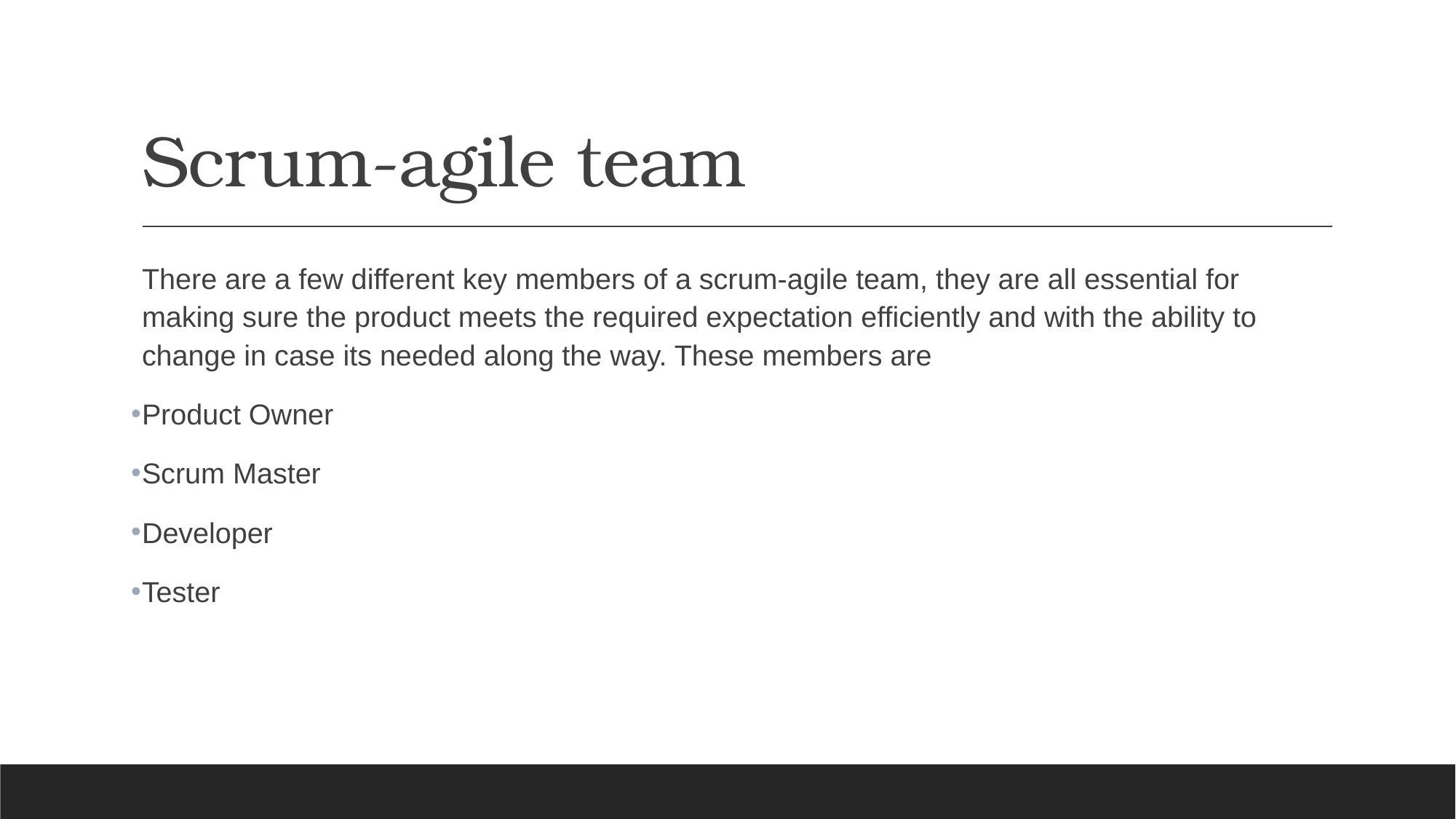

# Scrum-agile team
There are a few different key members of a scrum-agile team, they are all essential for making sure the product meets the required expectation efficiently and with the ability to  change in case its needed along the way. These members are
Product Owner
Scrum Master
Developer
Tester